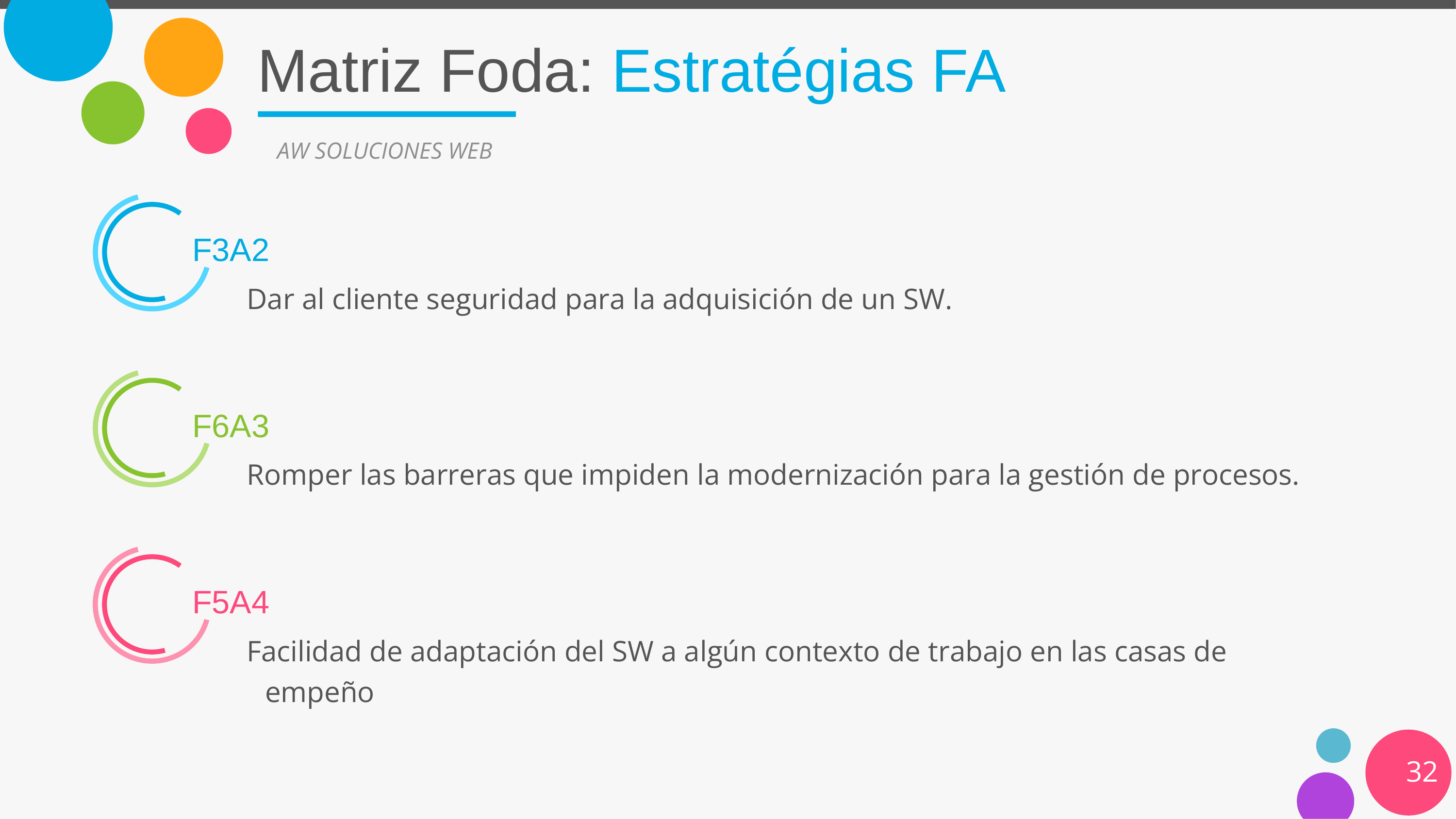

# Matriz Foda: Estratégias FA
AW SOLUCIONES WEB
F3A2
Dar al cliente seguridad para la adquisición de un SW.
F6A3
Romper las barreras que impiden la modernización para la gestión de procesos.
F5A4
Facilidad de adaptación del SW a algún contexto de trabajo en las casas de empeño
32